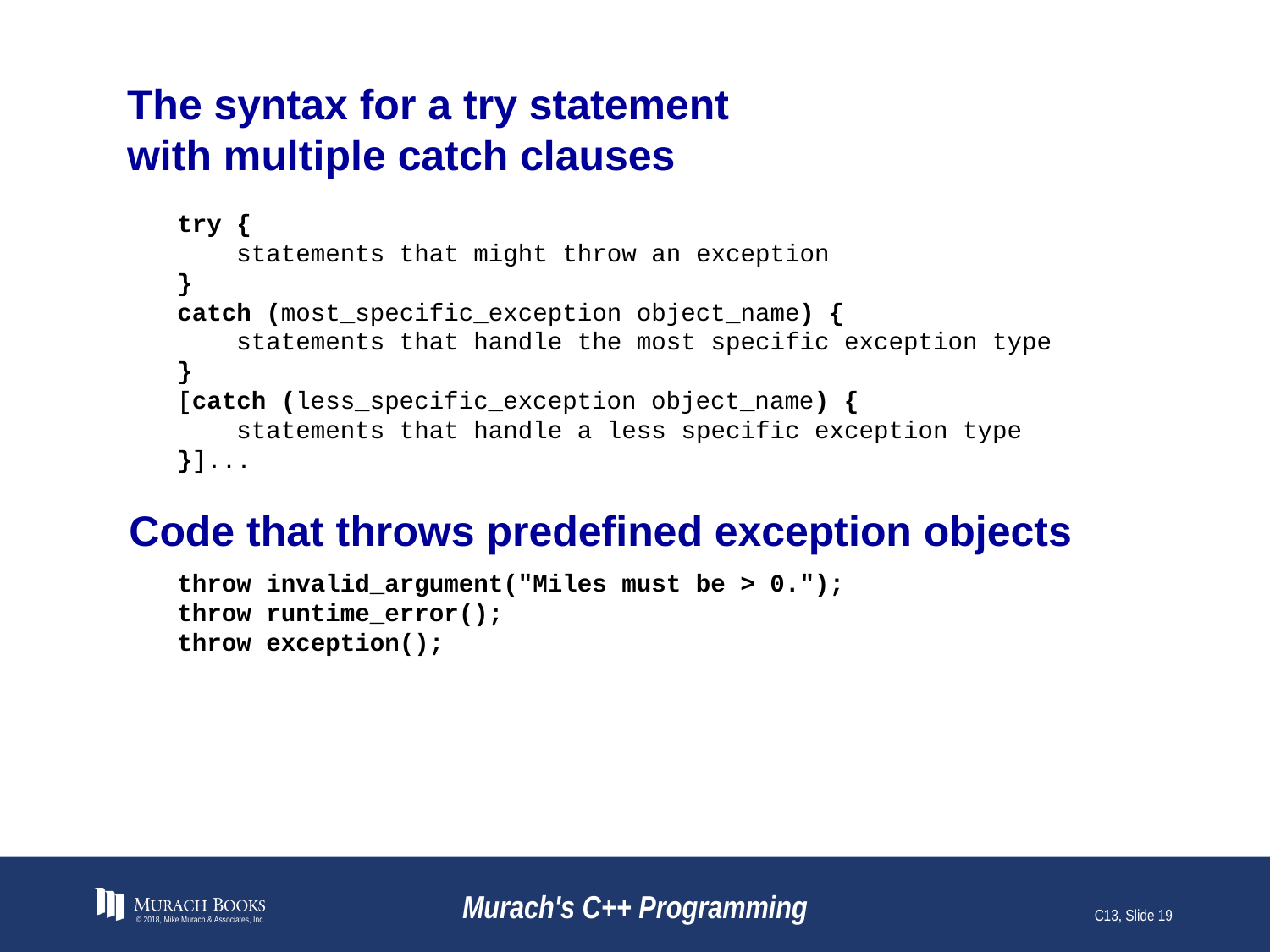

# The syntax for a try statement with multiple catch clauses
try {
    statements that might throw an exception
}
catch (most_specific_exception object_name) {
    statements that handle the most specific exception type
}
[catch (less_specific_exception object_name) {
    statements that handle a less specific exception type
}]...
Code that throws predefined exception objects
throw invalid_argument("Miles must be > 0.");
throw runtime_error();
throw exception();
© 2018, Mike Murach & Associates, Inc.
Murach's C++ Programming

C13, Slide 19